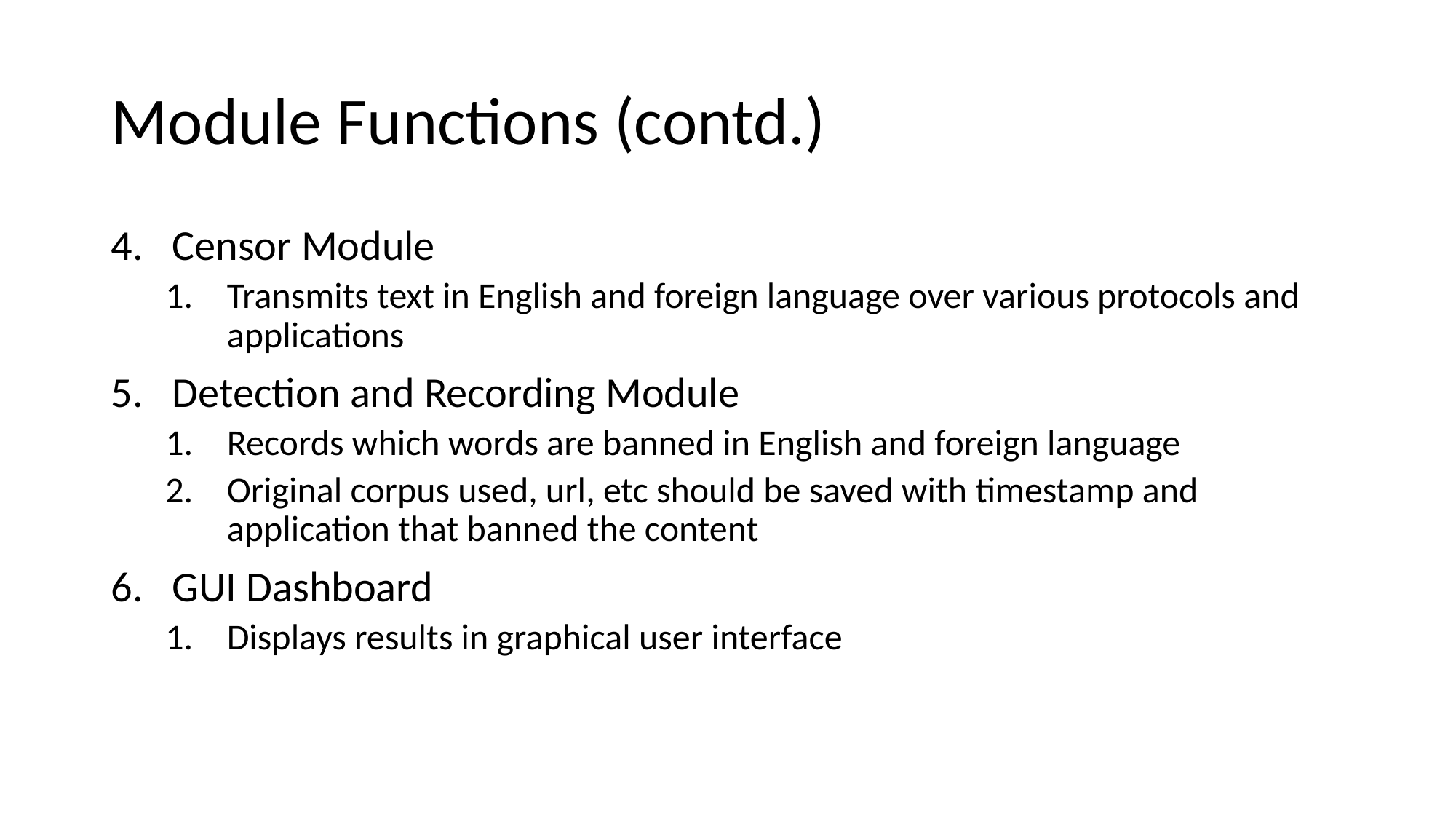

# Module Functions (contd.)
Censor Module
Transmits text in English and foreign language over various protocols and applications
Detection and Recording Module
Records which words are banned in English and foreign language
Original corpus used, url, etc should be saved with timestamp and application that banned the content
GUI Dashboard
Displays results in graphical user interface